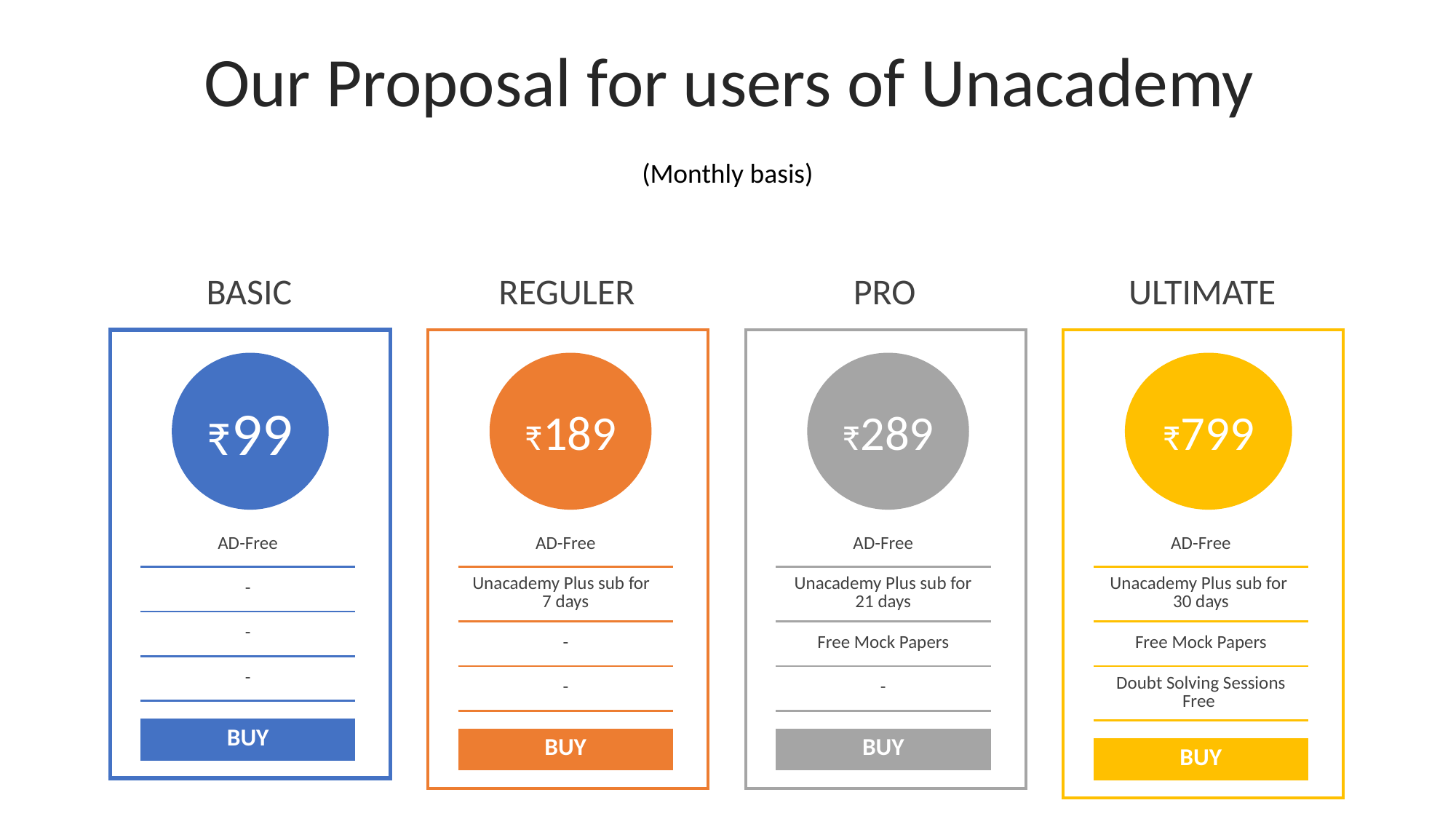

Our Proposal for users of Unacademy
(Monthly basis)
BASIC
REGULER
PRO
ULTIMATE
|  |  |  |
| --- | --- | --- |
|  | AD-Free |  |
|  | - |  |
|  | - |  |
|  | - |  |
|  |  |  |
|  | BUY |  |
|  |  |  |
|  |  |  |
| --- | --- | --- |
|  | AD-Free |  |
|  | Unacademy Plus sub for 7 days |  |
|  | - |  |
|  | - |  |
|  |  |  |
|  | BUY |  |
|  |  |  |
|  |  |  |
| --- | --- | --- |
|  | AD-Free |  |
|  | Unacademy Plus sub for 21 days |  |
|  | Free Mock Papers |  |
|  | - |  |
|  |  |  |
|  | BUY |  |
|  |  |  |
|  |  |  |
| --- | --- | --- |
|  | AD-Free |  |
|  | Unacademy Plus sub for 30 days |  |
|  | Free Mock Papers |  |
|  | Doubt Solving Sessions Free |  |
|  |  |  |
|  | BUY |  |
|  |  |  |
₹99
₹189
₹289
₹799